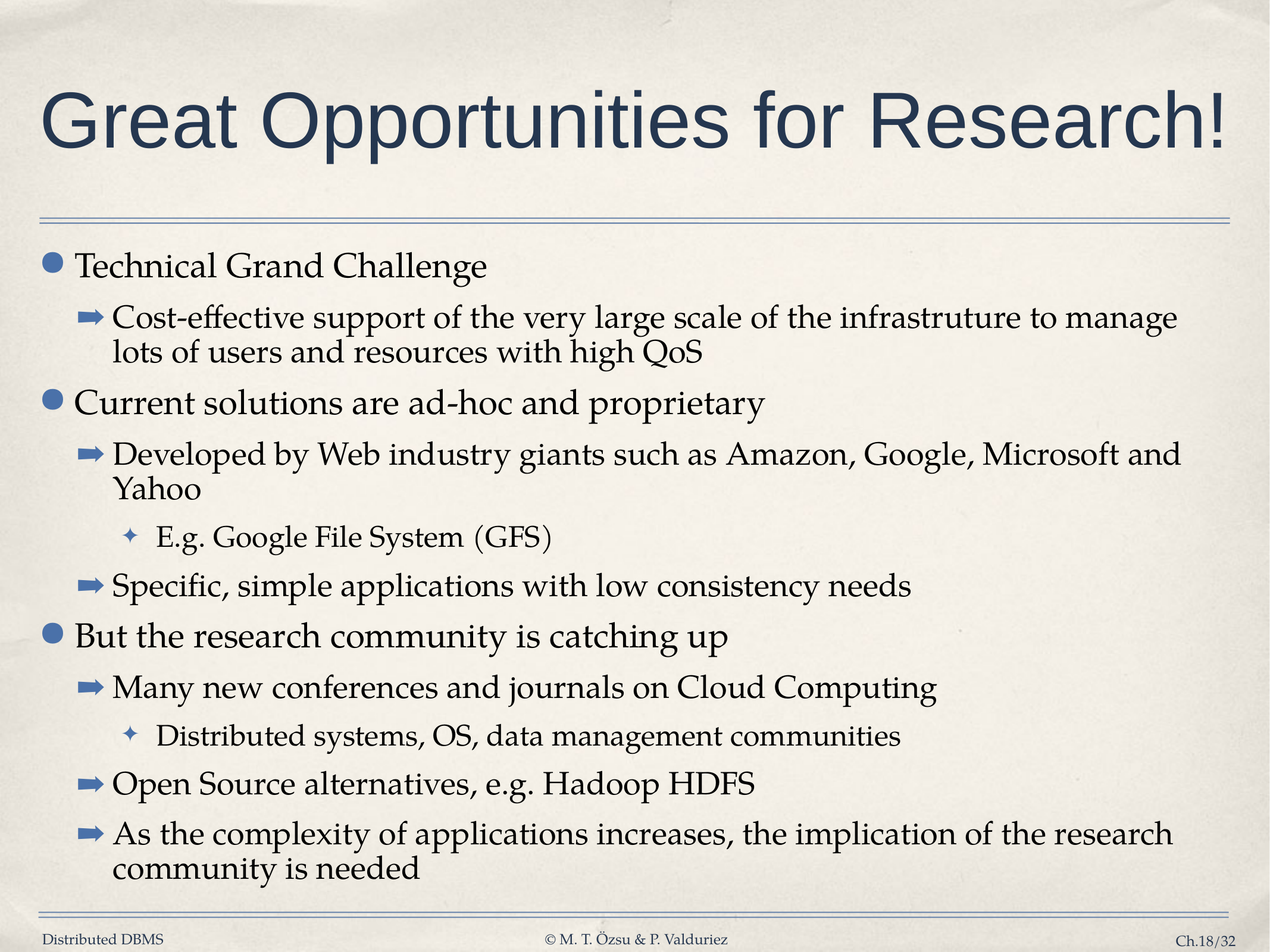

# Great Opportunities for Research!
Technical Grand Challenge
Cost-effective support of the very large scale of the infrastruture to manage lots of users and resources with high QoS
Current solutions are ad-hoc and proprietary
Developed by Web industry giants such as Amazon, Google, Microsoft and Yahoo
E.g. Google File System (GFS)
Specific, simple applications with low consistency needs
But the research community is catching up
Many new conferences and journals on Cloud Computing
Distributed systems, OS, data management communities
Open Source alternatives, e.g. Hadoop HDFS
As the complexity of applications increases, the implication of the research community is needed